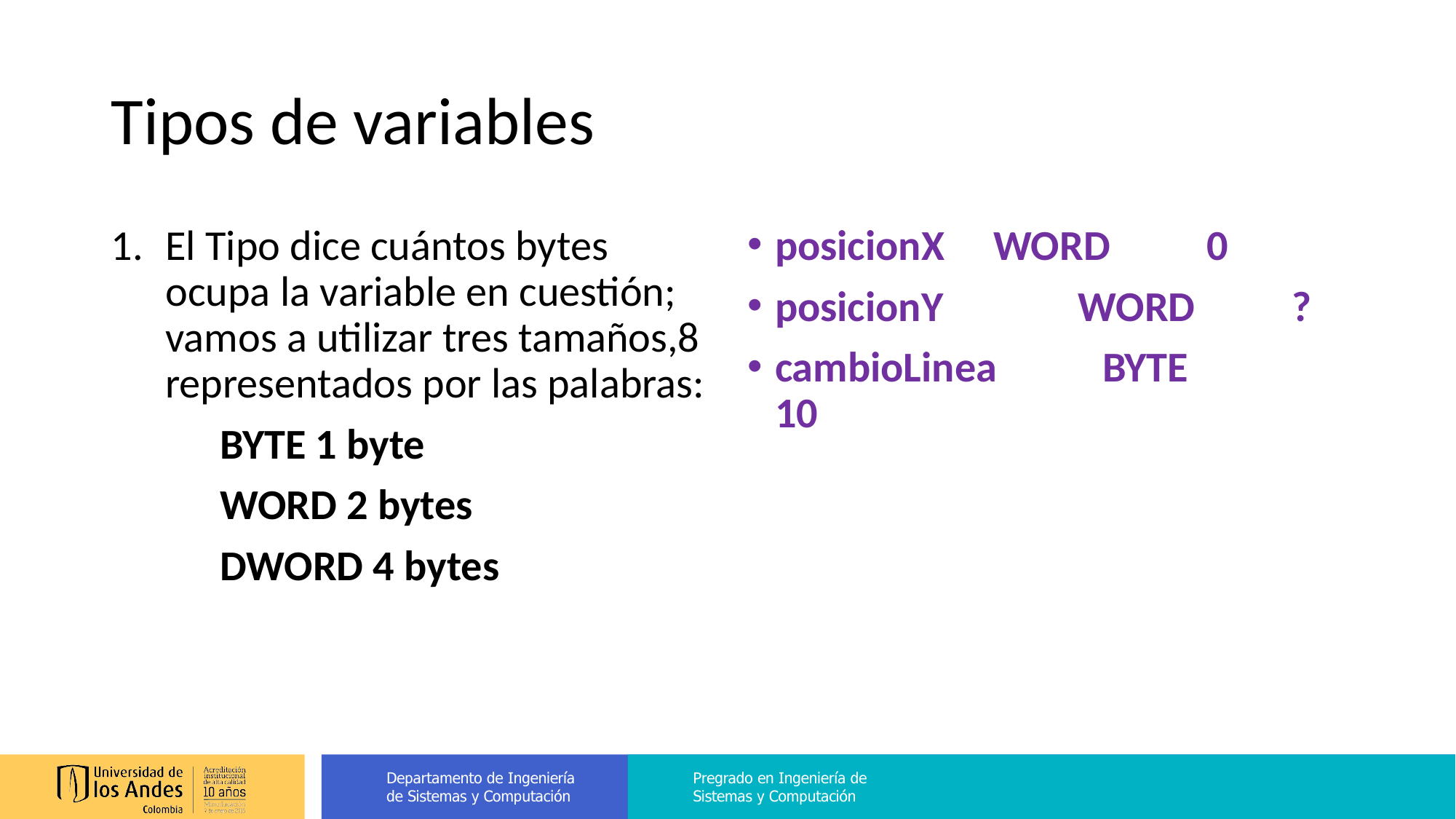

# Tipos de variables
El Tipo dice cuántos bytes ocupa la variable en cuestión; vamos a utilizar tres tamaños,8 representados por las palabras:
	BYTE 1 byte
	WORD 2 bytes
	DWORD 4 bytes

posicionX    	WORD          0
posicionY              WORD          ?
cambioLinea 	BYTE 	          10